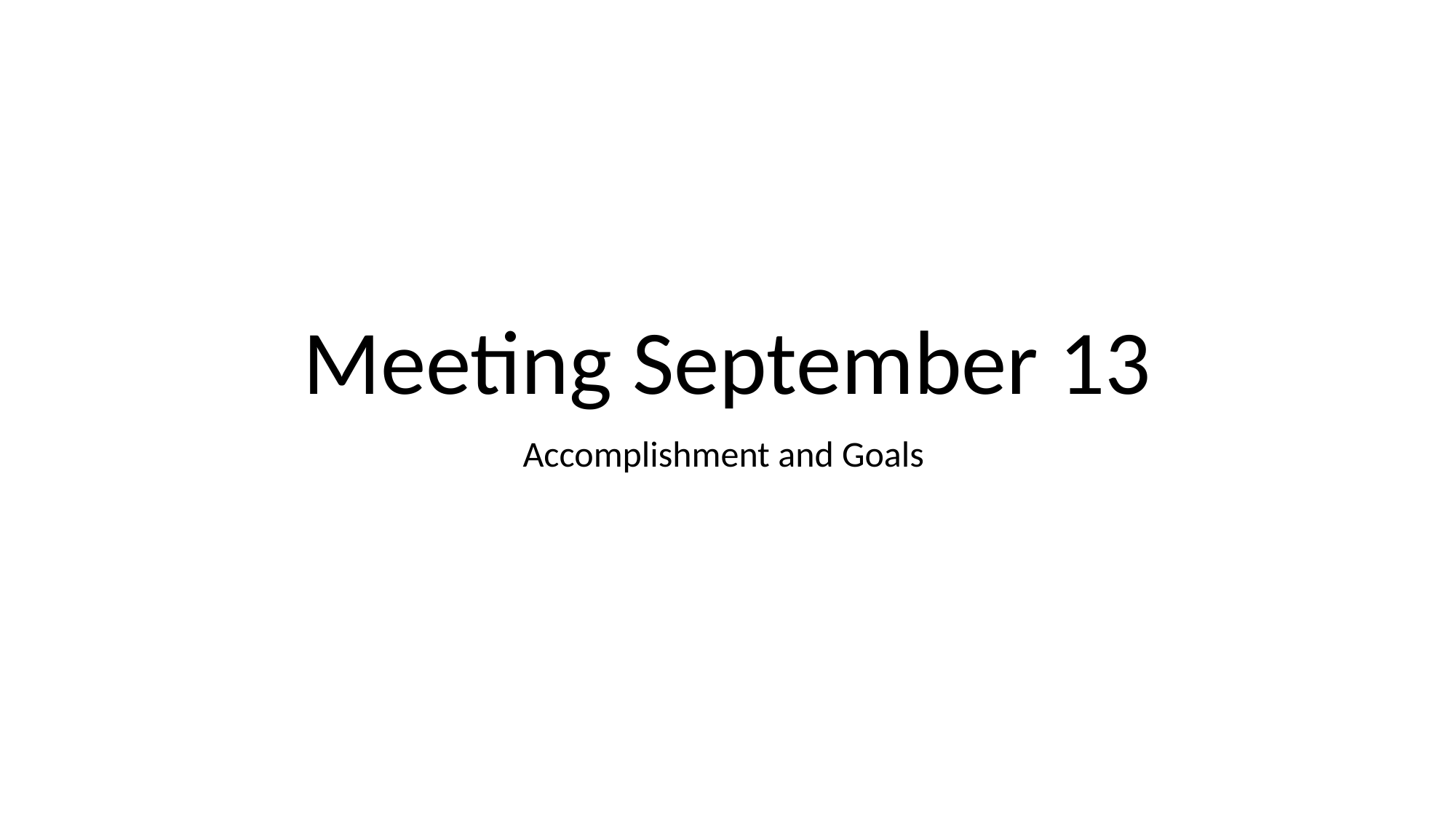

# Meeting September 13
Accomplishment and Goals